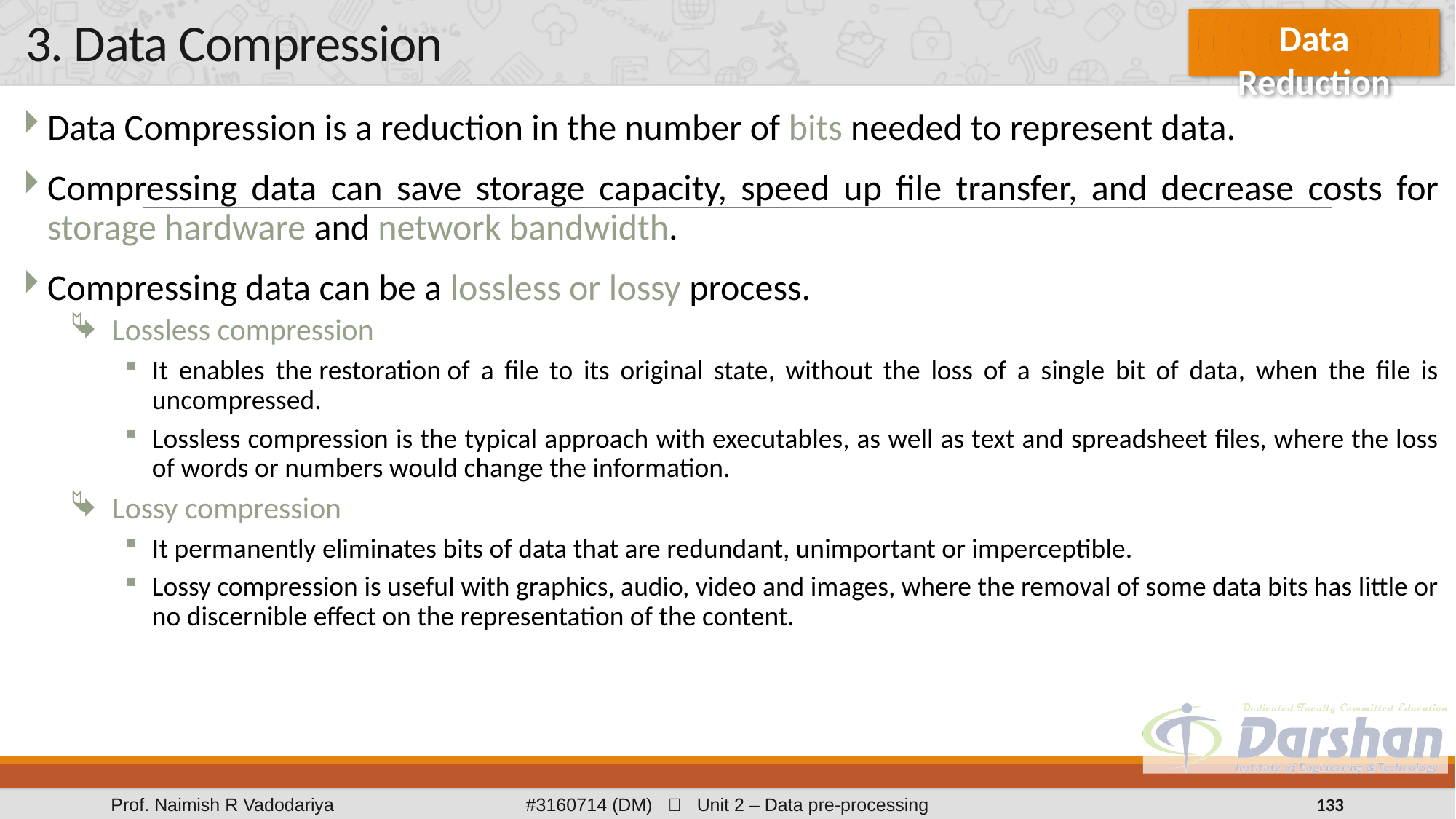

Data Reduction
# 3. Data Compression
Data Compression is a reduction in the number of bits needed to represent data.
Compressing data can save storage capacity, speed up file transfer, and decrease costs for storage hardware and network bandwidth.
Compressing data can be a lossless or lossy process.
Lossless compression
It enables the restoration of a file to its original state, without the loss of a single bit of data, when the file is uncompressed.
Lossless compression is the typical approach with executables, as well as text and spreadsheet files, where the loss of words or numbers would change the information.
Lossy compression
It permanently eliminates bits of data that are redundant, unimportant or imperceptible.
Lossy compression is useful with graphics, audio, video and images, where the removal of some data bits has little or no discernible effect on the representation of the content.